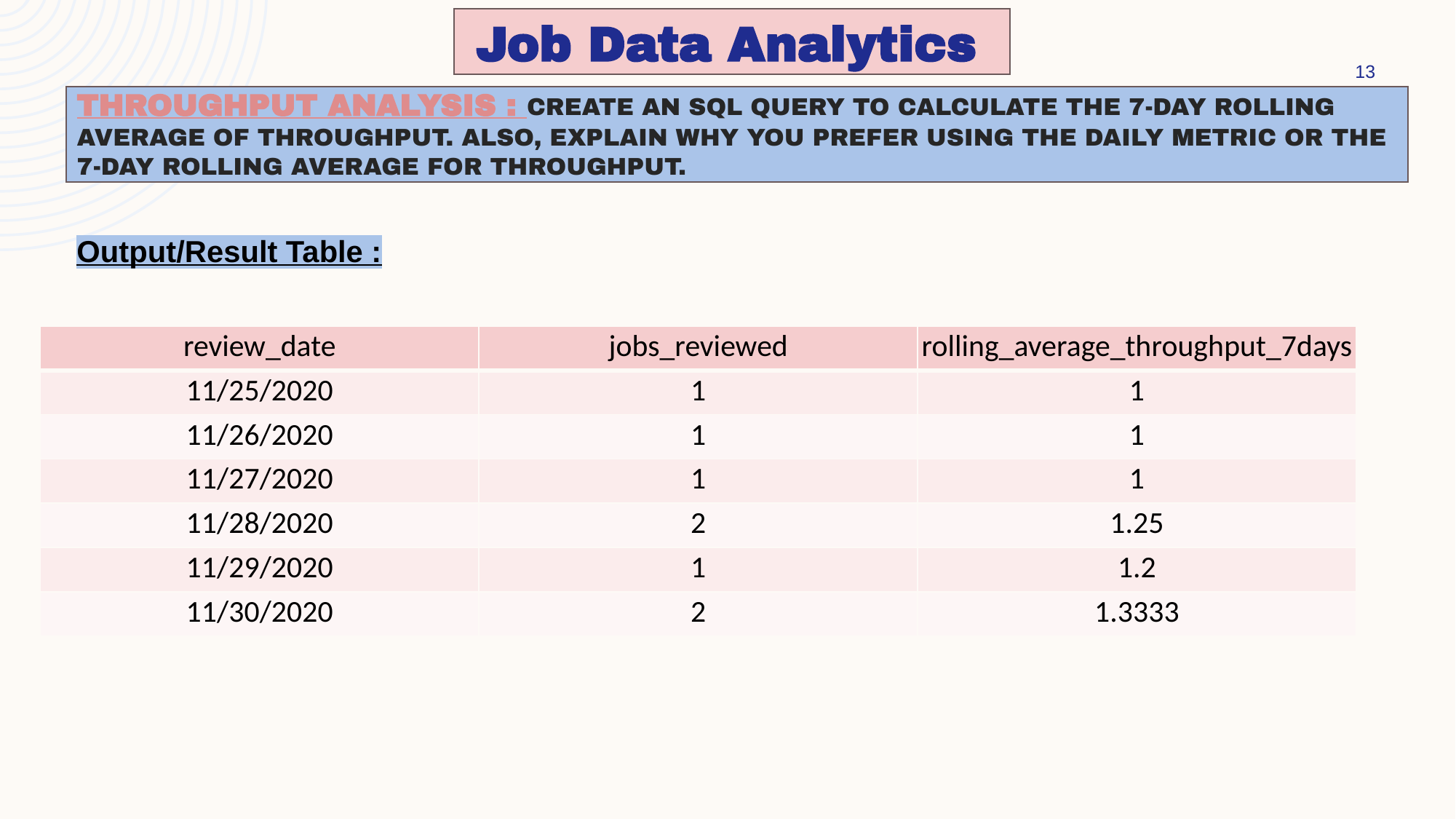

Job Data Analytics
13
# Throughput Analysis : Create an SQL query to calculate the 7-day rolling average of throughput. Also, explain why you prefer using the daily metric or the 7-day rolling average for throughput.

Output/Result Table :
| review\_date | jobs\_reviewed | rolling\_average\_throughput\_7days |
| --- | --- | --- |
| 11/25/2020 | 1 | 1 |
| 11/26/2020 | 1 | 1 |
| 11/27/2020 | 1 | 1 |
| 11/28/2020 | 2 | 1.25 |
| 11/29/2020 | 1 | 1.2 |
| 11/30/2020 | 2 | 1.3333 |